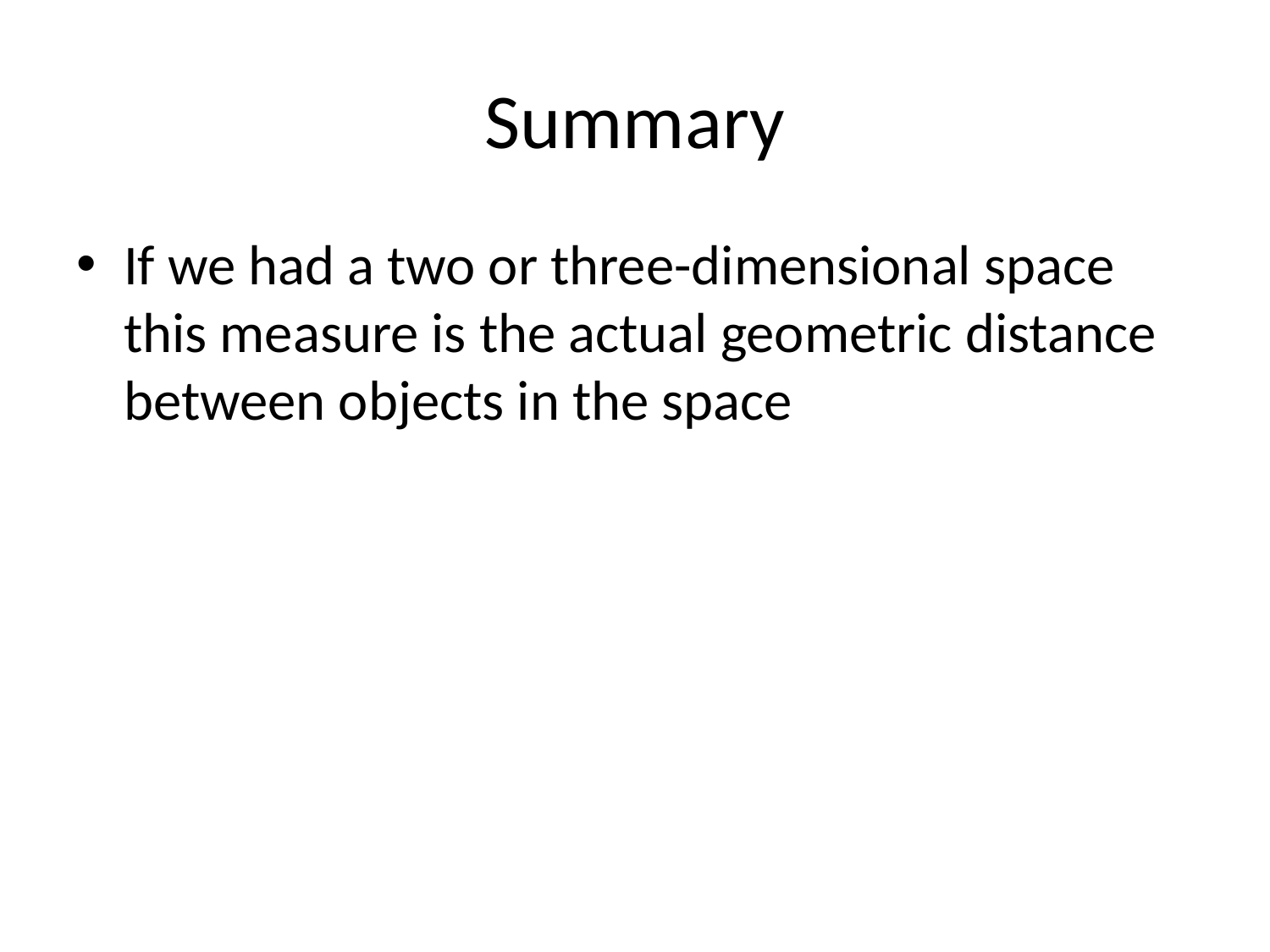

# Summary
If we had a two or three-dimensional space this measure is the actual geometric distance between objects in the space